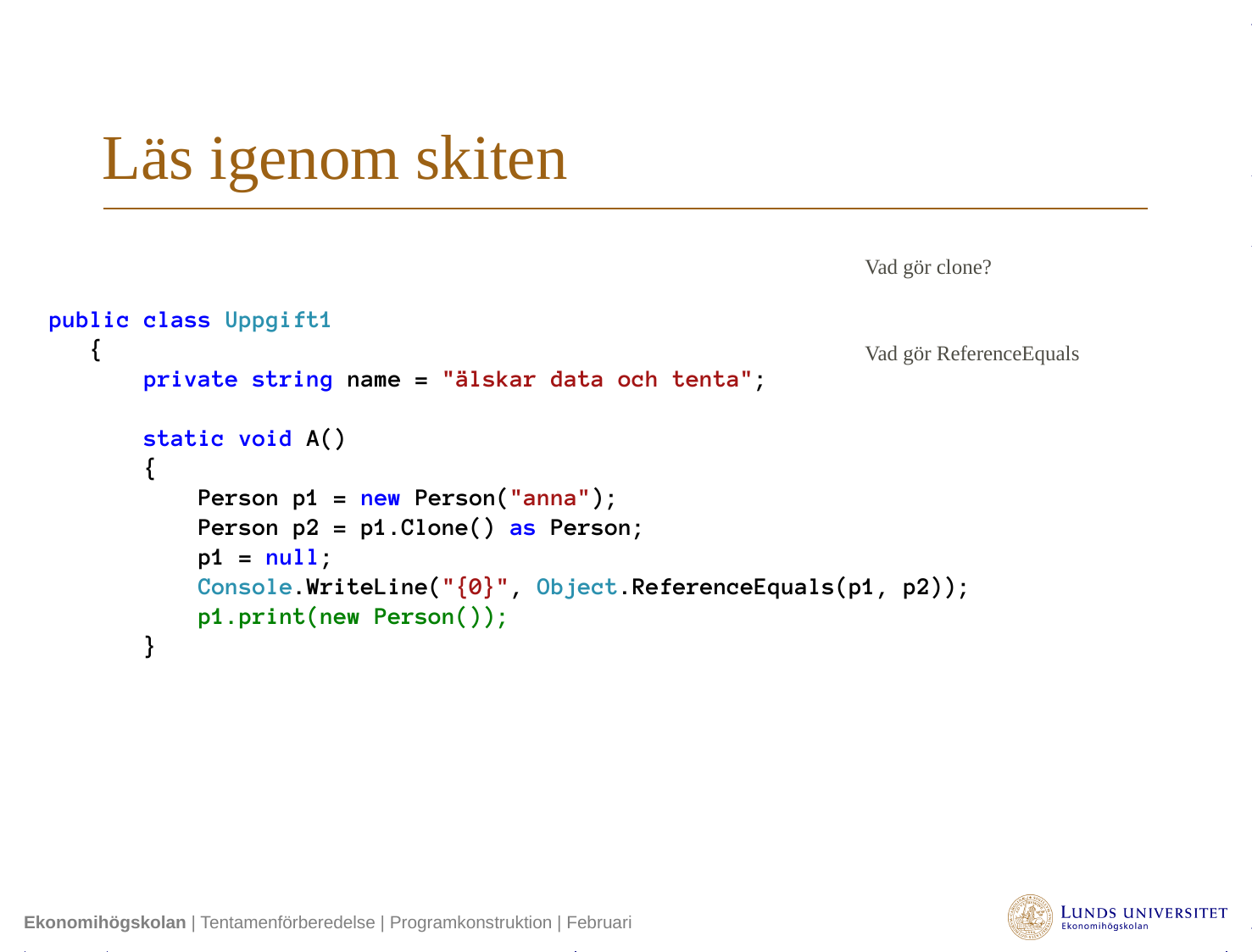

# Läs igenom skiten
Vad gör clone?

Vad gör ReferenceEquals
 public class Uppgift1
    {
        private string name = "älskar data och tenta";

        static void A()
        {
            Person p1 = new Person("anna");
            Person p2 = p1.Clone() as Person;
            p1 = null;
            Console.WriteLine("{0}", Object.ReferenceEquals(p1, p2));
            p1.print(new Person());
        }